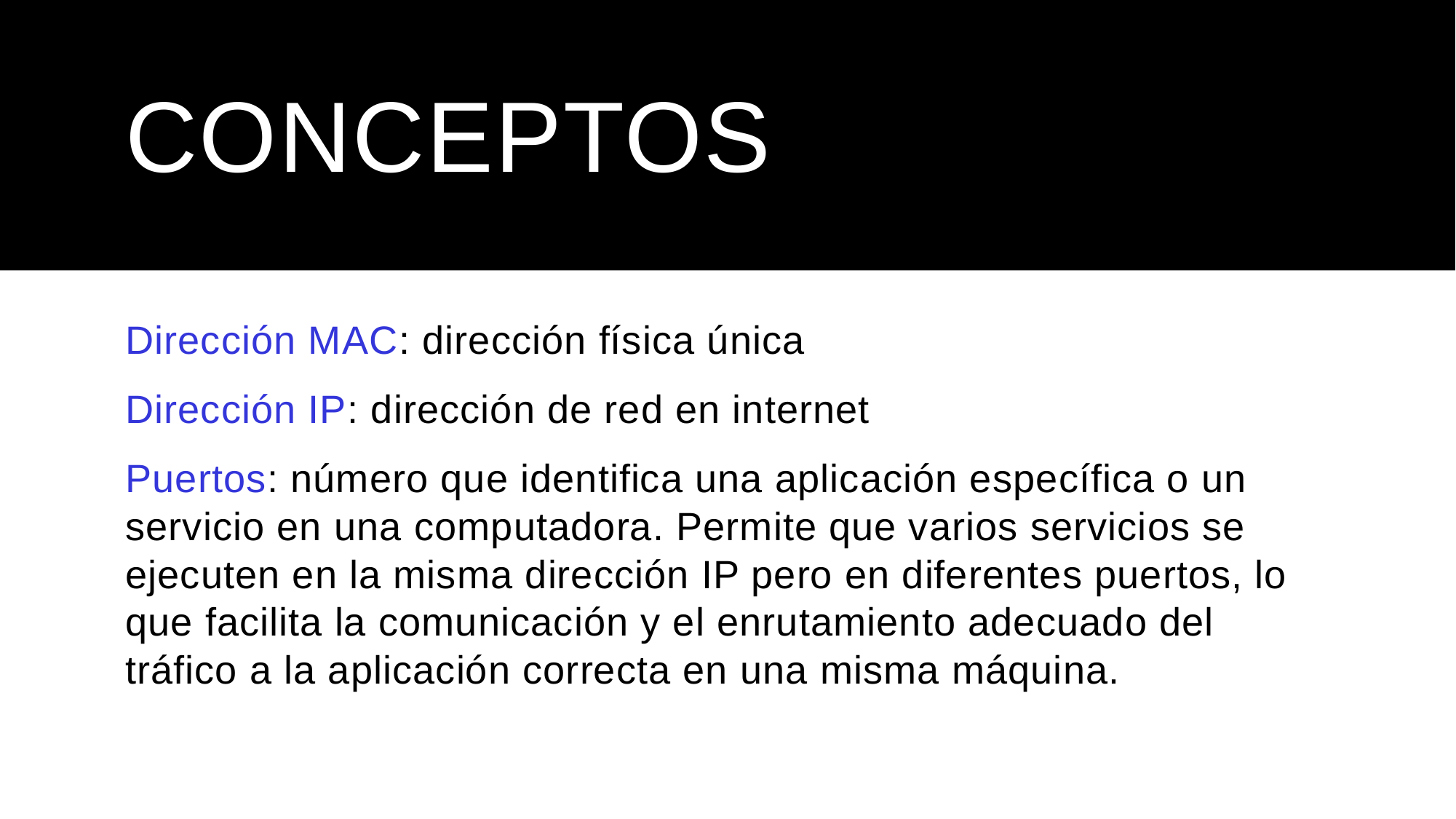

# CONCEPTOS
Dirección MAC: dirección física única
Dirección IP: dirección de red en internet
Puertos: número que identifica una aplicación específica o un servicio en una computadora. Permite que varios servicios se ejecuten en la misma dirección IP pero en diferentes puertos, lo que facilita la comunicación y el enrutamiento adecuado del tráfico a la aplicación correcta en una misma máquina.